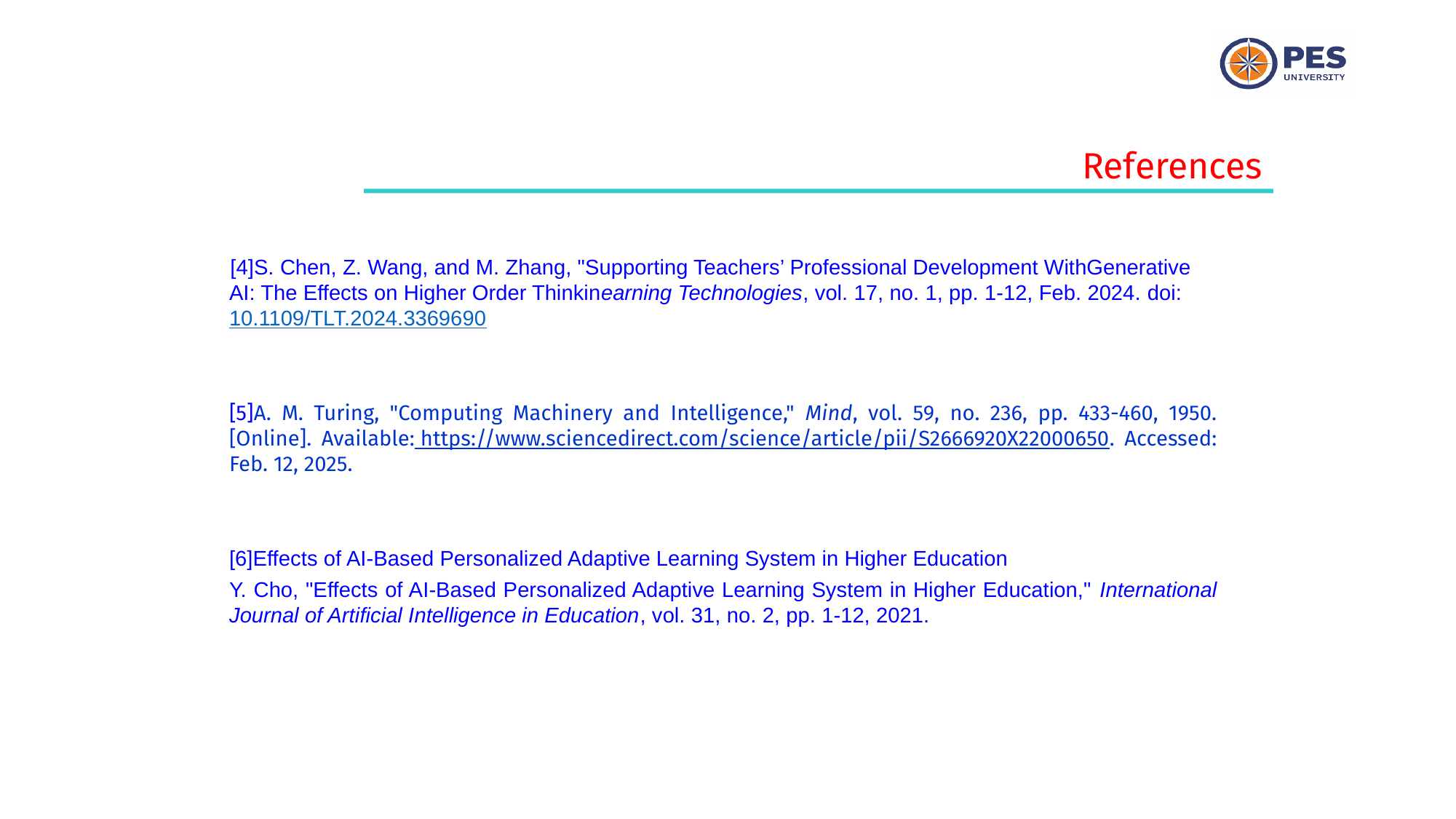

References

[4]S. Chen, Z. Wang, and M. Zhang, "Supporting Teachers’ Professional Development WithGenerative AI: The Effects on Higher Order Thinkinearning Technologies, vol. 17, no. 1, pp. 1-12, Feb. 2024. doi: 10.1109/TLT.2024.3369690

[5]A. M. Turing, "Computing Machinery and Intelligence," Mind, vol. 59, no. 236, pp. 433-460, 1950. [Online]. Available: https://www.sciencedirect.com/science/article/pii/S2666920X22000650. Accessed: Feb. 12, 2025.

[6]Effects of AI-Based Personalized Adaptive Learning System in Higher Education
Y. Cho, "Effects of AI-Based Personalized Adaptive Learning System in Higher Education," International Journal of Artificial Intelligence in Education, vol. 31, no. 2, pp. 1-12, 2021.